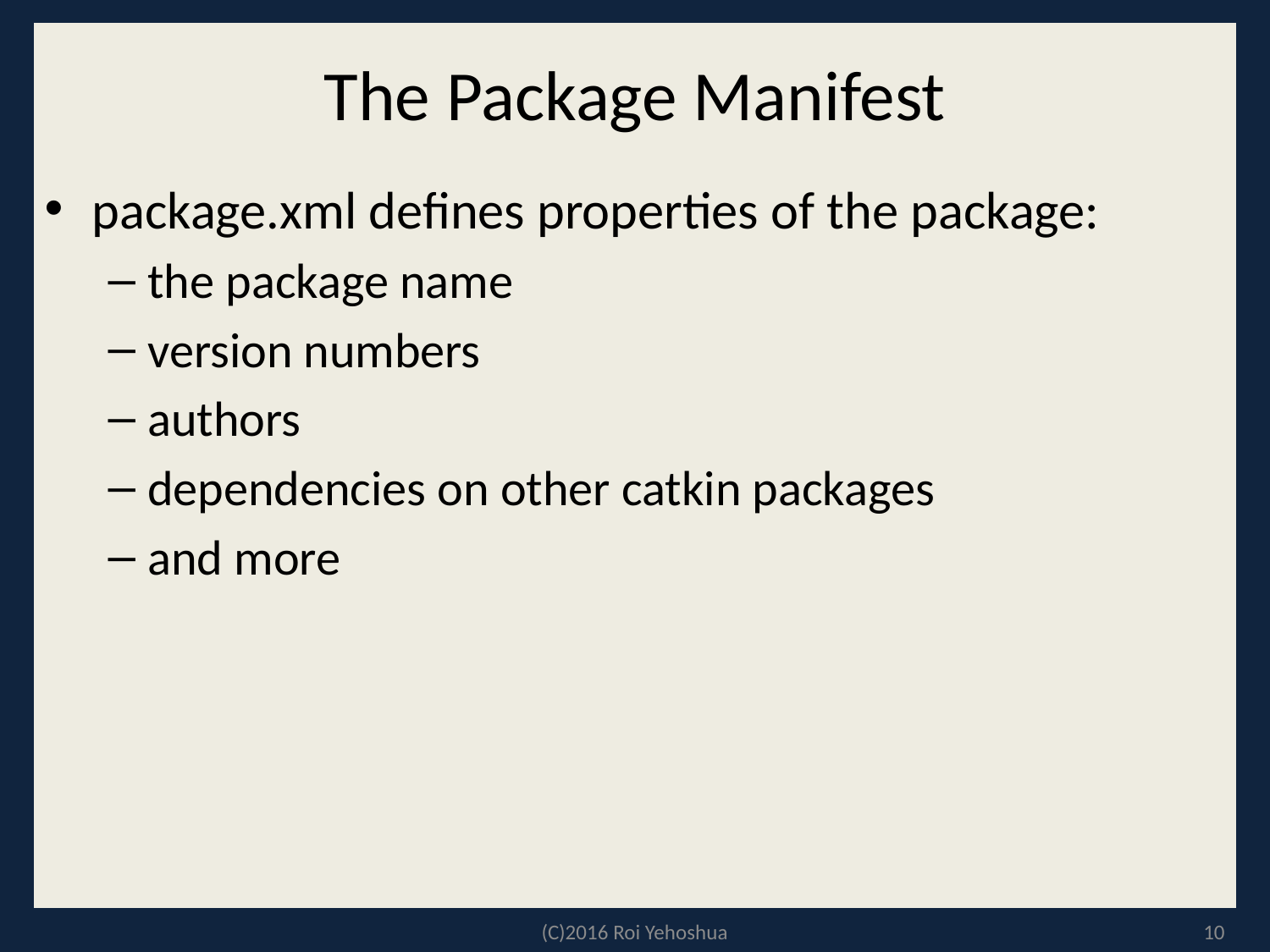

# The Package Manifest
package.xml defines properties of the package:
the package name
version numbers
authors
dependencies on other catkin packages
and more

(C)2016 Roi Yehoshua
10